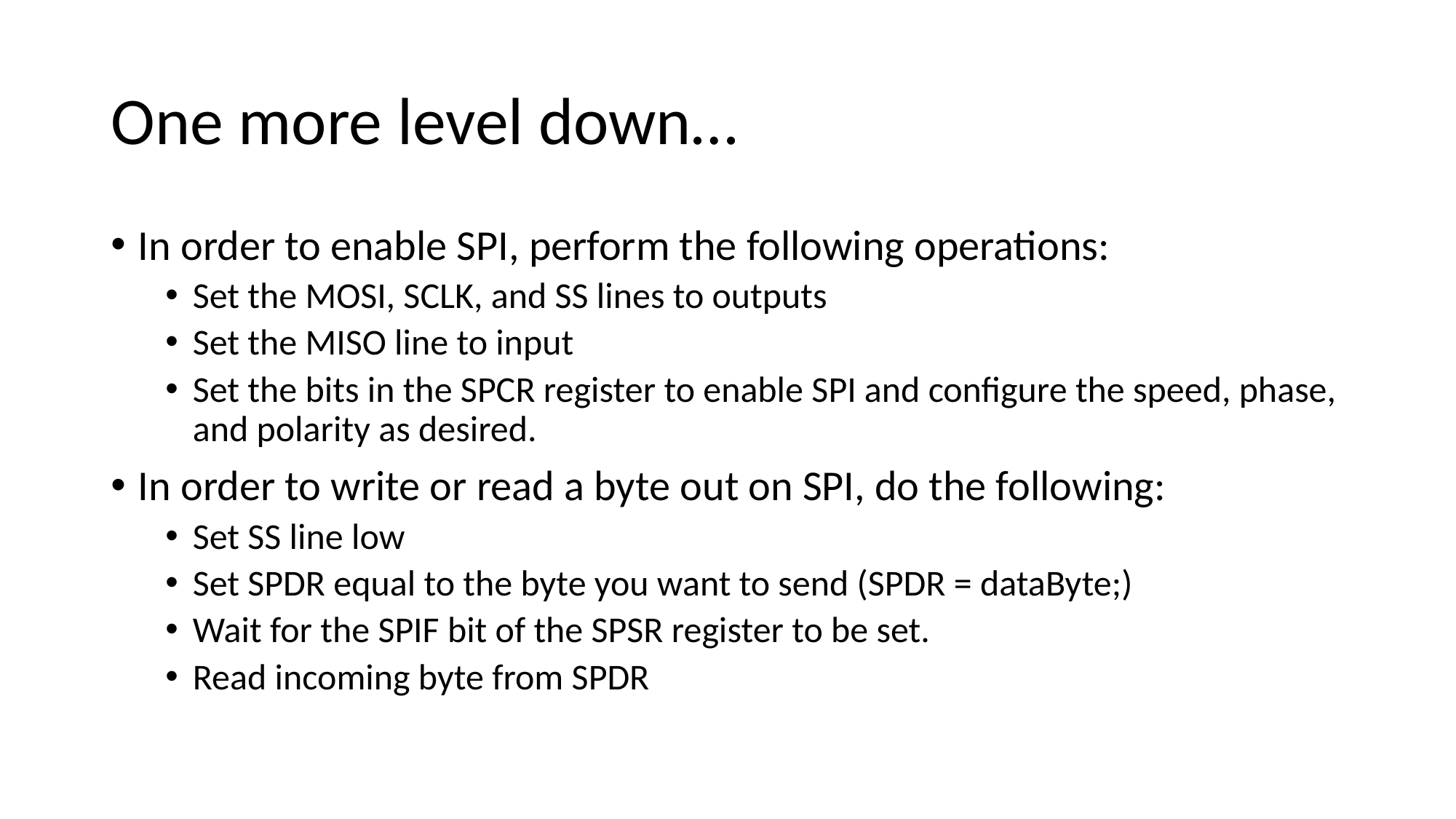

# One more level down…
In order to enable SPI, perform the following operations:
Set the MOSI, SCLK, and SS lines to outputs
Set the MISO line to input
Set the bits in the SPCR register to enable SPI and configure the speed, phase, and polarity as desired.
In order to write or read a byte out on SPI, do the following:
Set SS line low
Set SPDR equal to the byte you want to send (SPDR = dataByte;)
Wait for the SPIF bit of the SPSR register to be set.
Read incoming byte from SPDR